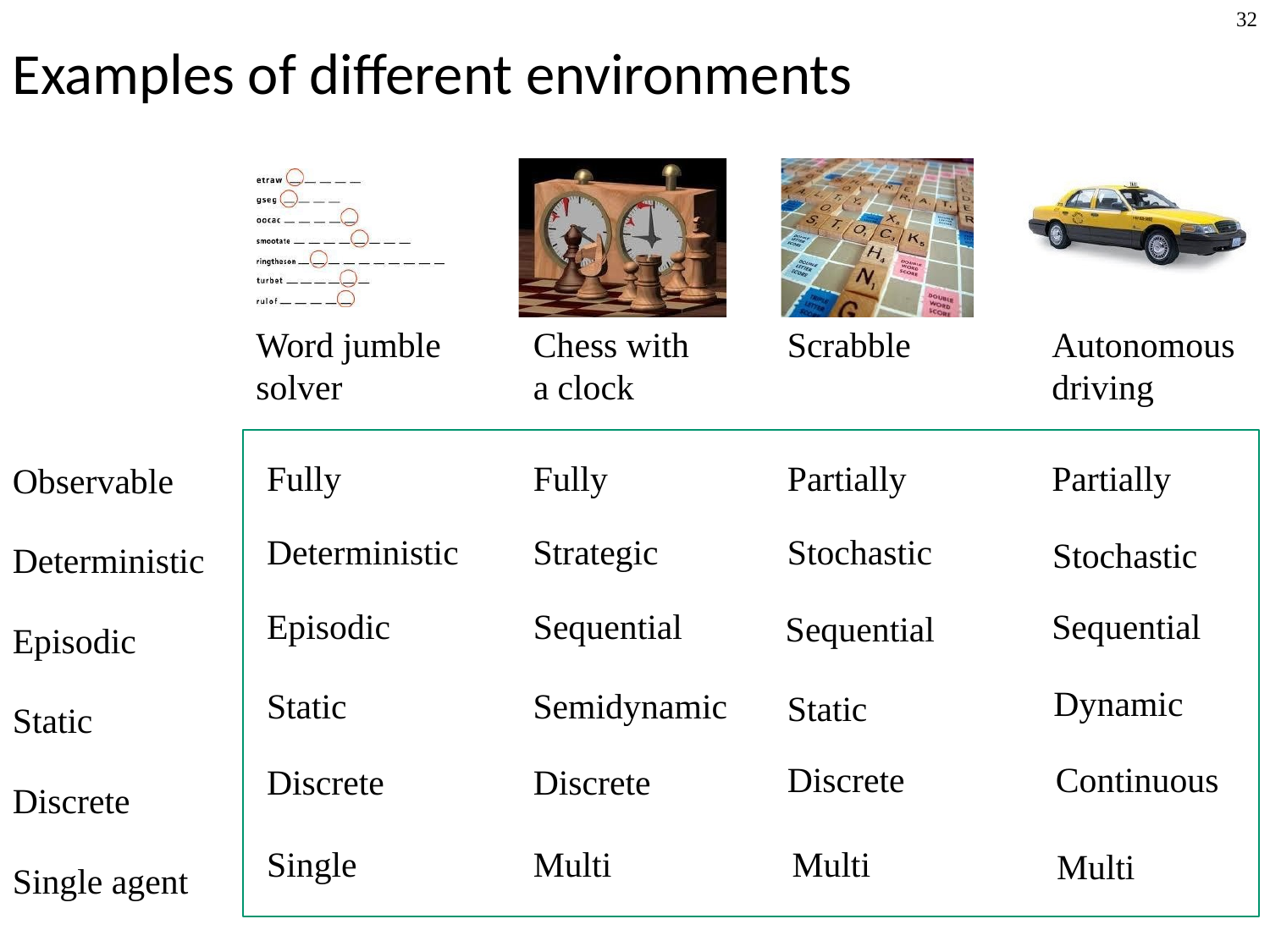

32
# Examples of different environments

Word jumble
solver
Chess with
a clock
Scrabble
Autonomous
driving

Fully
Fully
Partially
Partially
Observable
Deterministic
Strategic
Stochastic
Stochastic
Sequential
Deterministic
Episodic
Sequential
Sequential
Episodic
Dynamic
Static
Semidynamic
Static
Discrete
Static
Continuous
Discrete
Discrete
Discrete
Single
Multi
Multi
Multi
Single agent